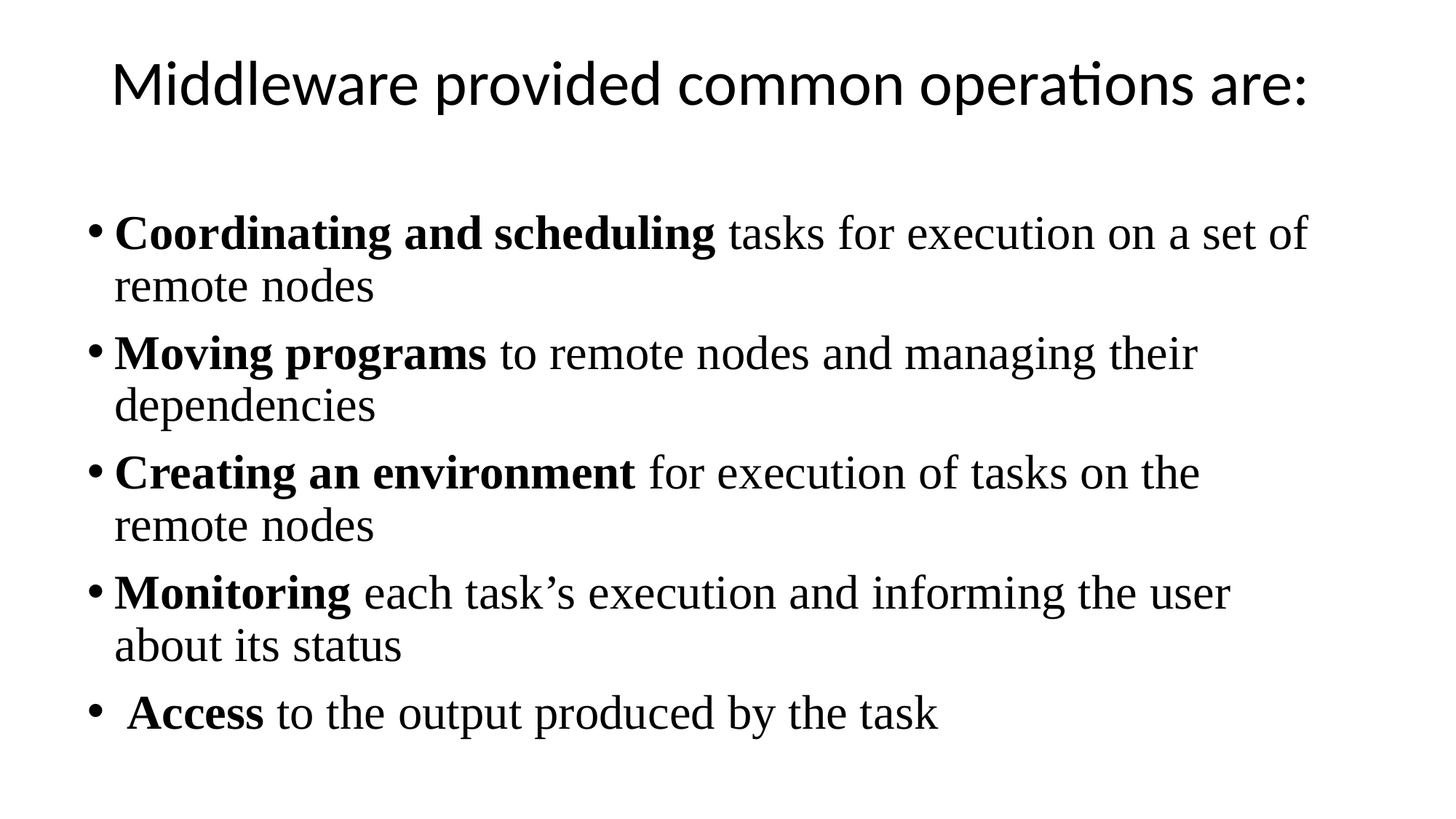

# Middleware provided common operations are:
Coordinating and scheduling tasks for execution on a set of remote nodes
Moving programs to remote nodes and managing their dependencies
Creating an environment for execution of tasks on the remote nodes
Monitoring each task’s execution and informing the user about its status
 Access to the output produced by the task